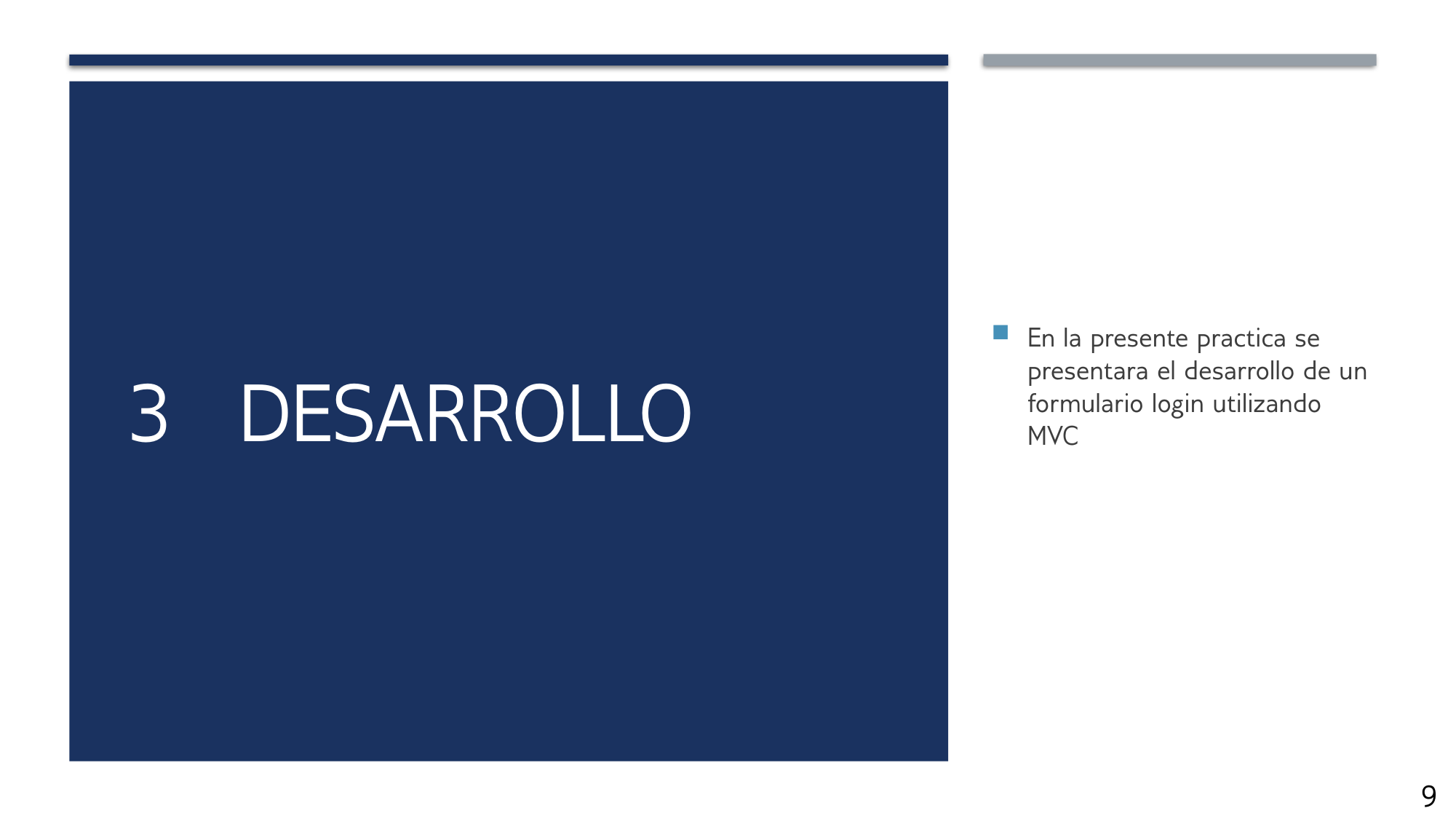

# 3	DESARROLLO
En la presente practica se presentara el desarrollo de un formulario login utilizando MVC

9